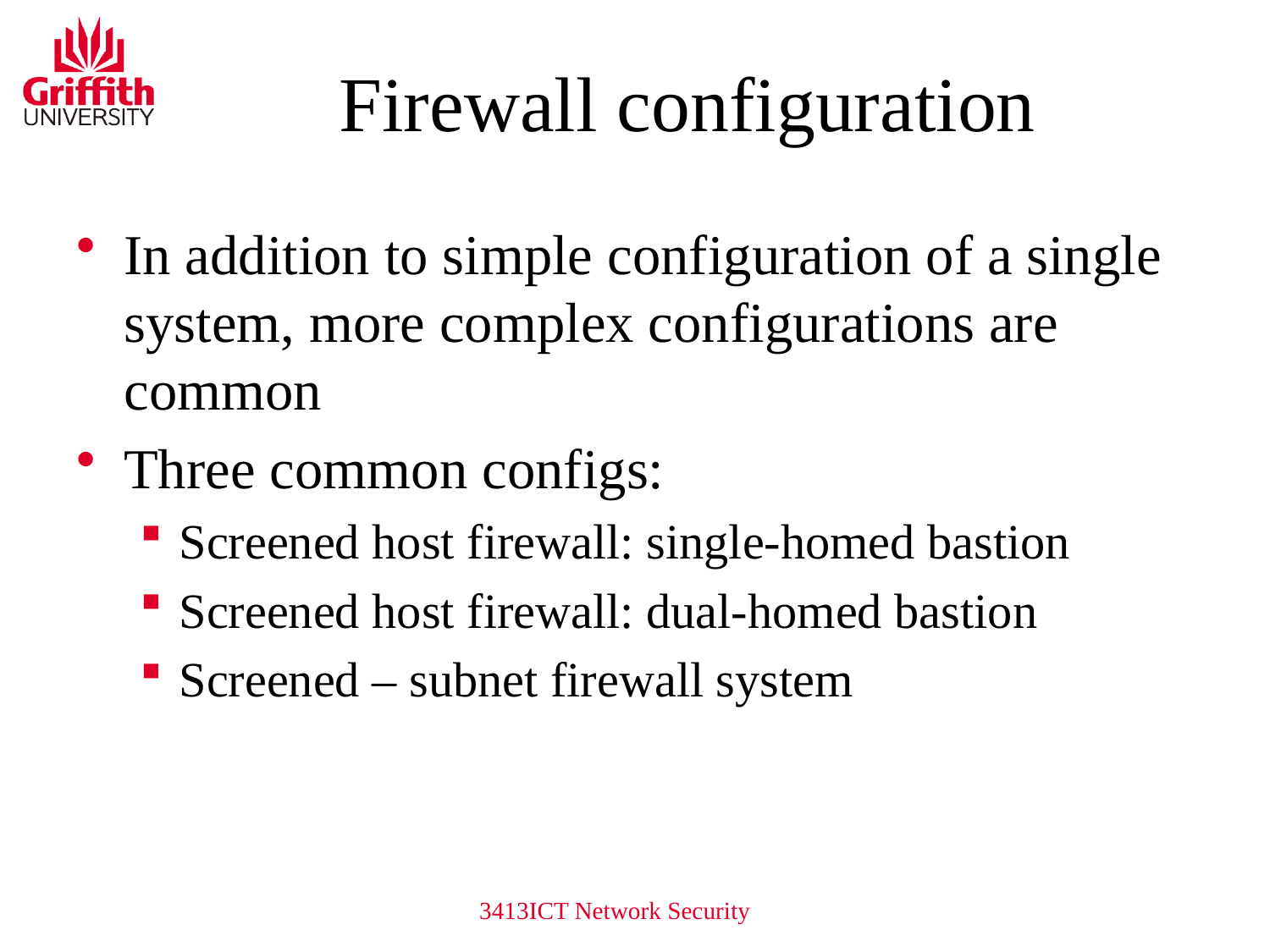

# Firewall configuration
In addition to simple configuration of a single system, more complex configurations are common
Three common configs:
Screened host firewall: single-homed bastion
Screened host firewall: dual-homed bastion
Screened – subnet firewall system
3413ICT Network Security